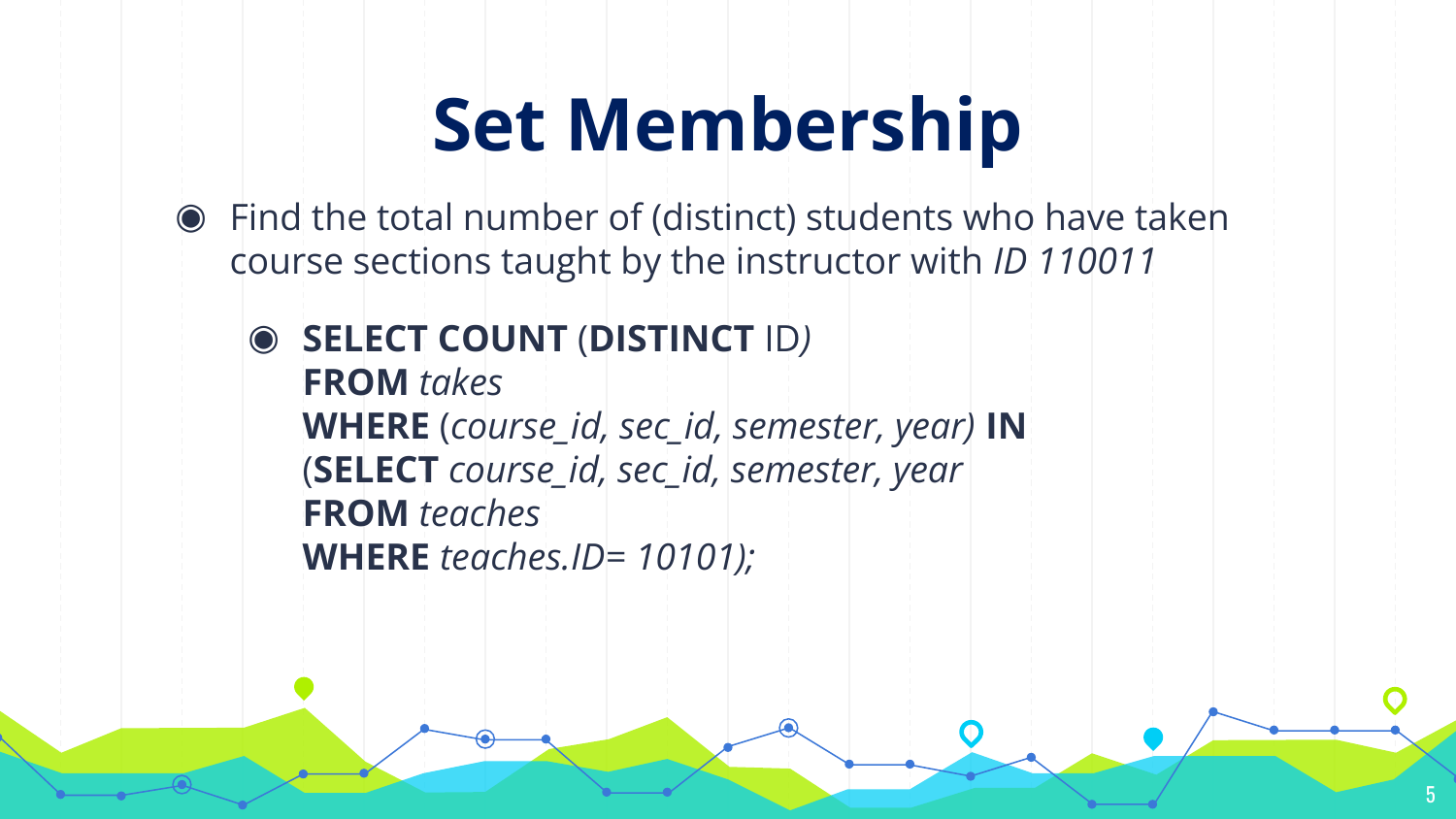

# Set Membership
Find the total number of (distinct) students who have taken course sections taught by the instructor with ID 110011

SELECT COUNT (DISTINCT ID)
FROM takes
WHERE (course_id, sec_id, semester, year) IN
(SELECT course_id, sec_id, semester, year
FROM teaches
WHERE teaches.ID= 10101);
5